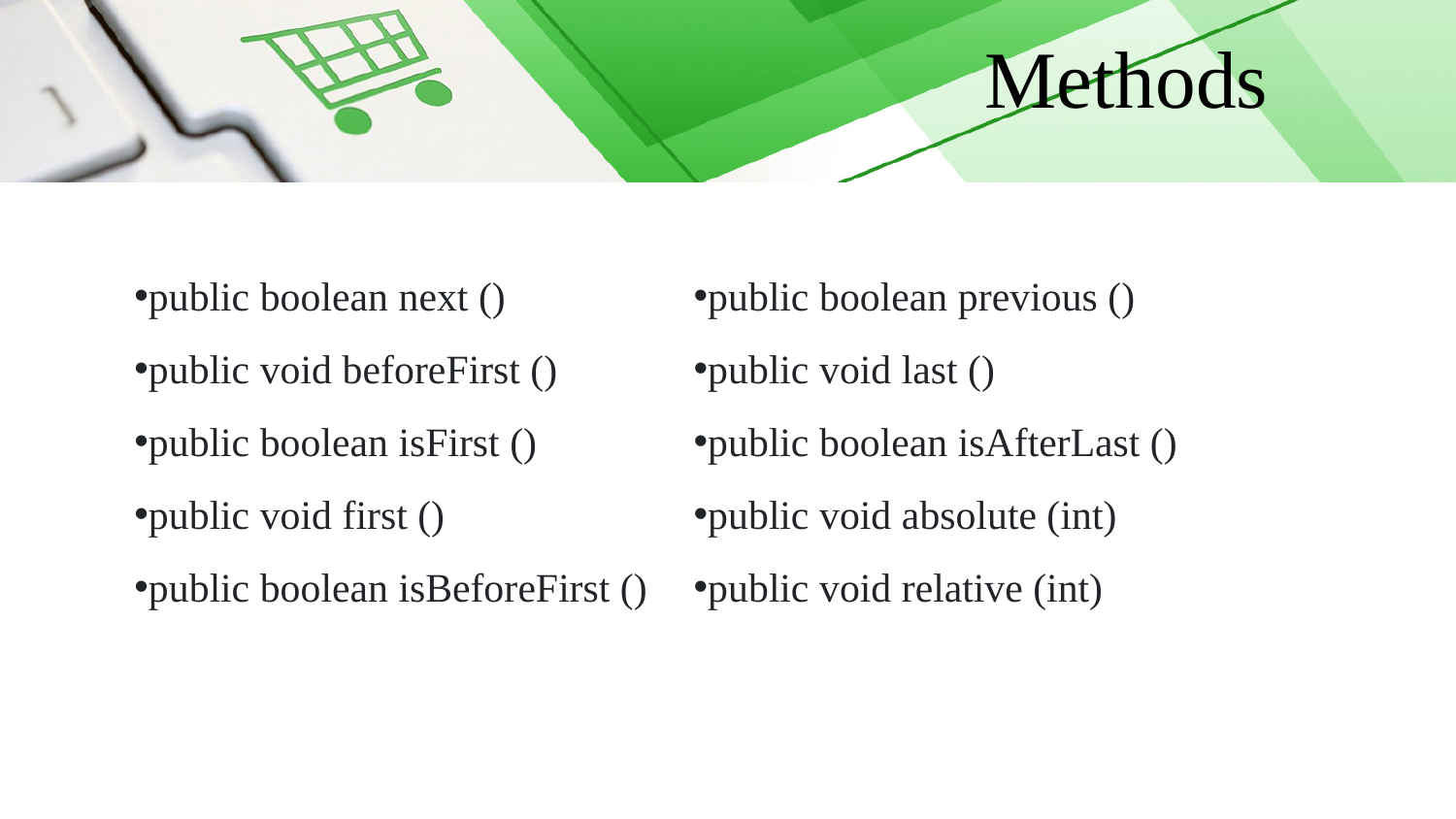

Methods
public boolean next ()
public void beforeFirst ()
public boolean isFirst ()
public void first ()
public boolean isBeforeFirst ()

public boolean previous ()
public void last ()
public boolean isAfterLast ()
public void absolute (int)
public void relative (int)